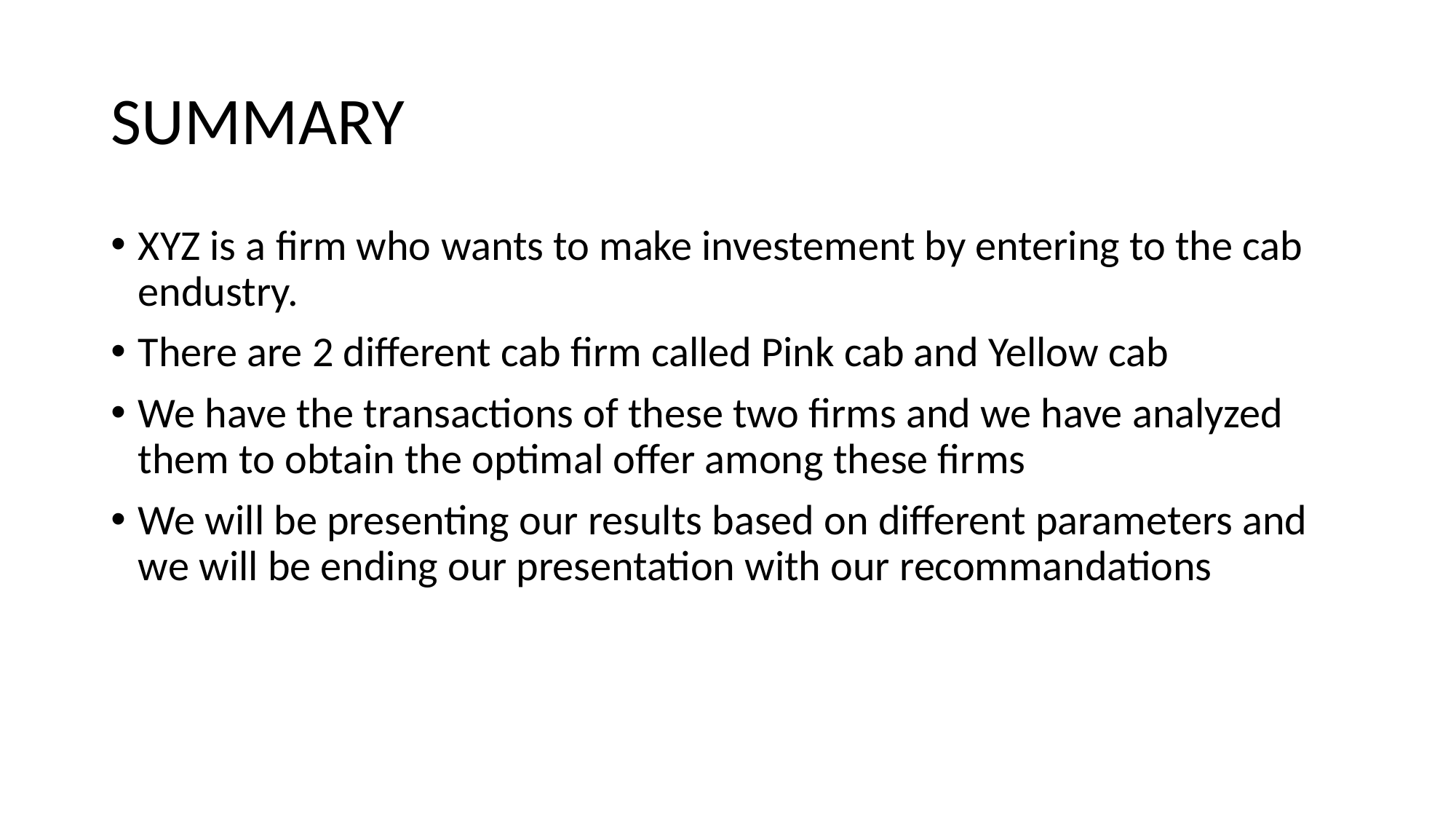

# SUMMARY
XYZ is a firm who wants to make investement by entering to the cab endustry.
There are 2 different cab firm called Pink cab and Yellow cab
We have the transactions of these two firms and we have analyzed them to obtain the optimal offer among these firms
We will be presenting our results based on different parameters and we will be ending our presentation with our recommandations